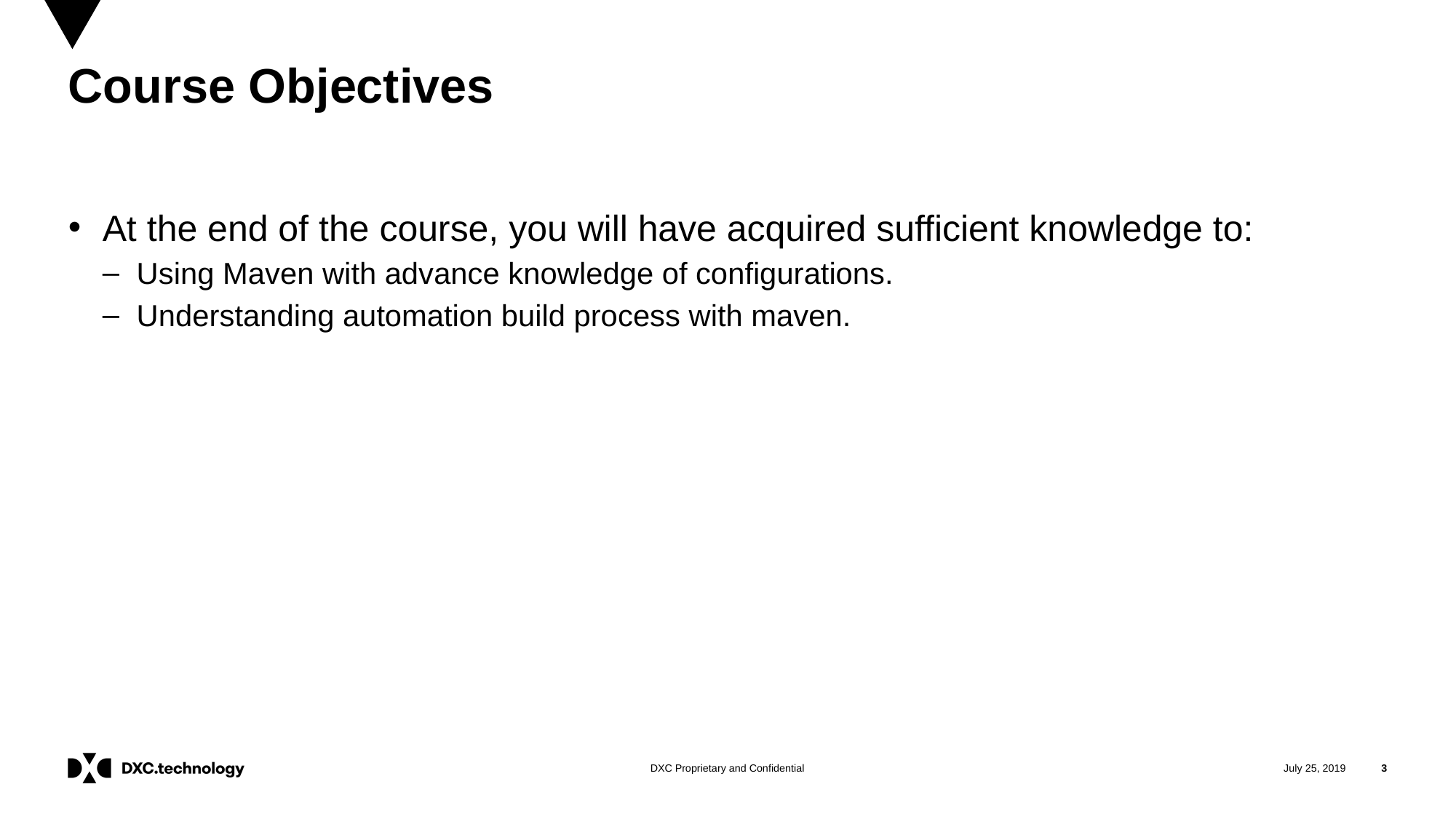

# Course Objectives
At the end of the course, you will have acquired sufficient knowledge to:
Using Maven with advance knowledge of configurations.
Understanding automation build process with maven.